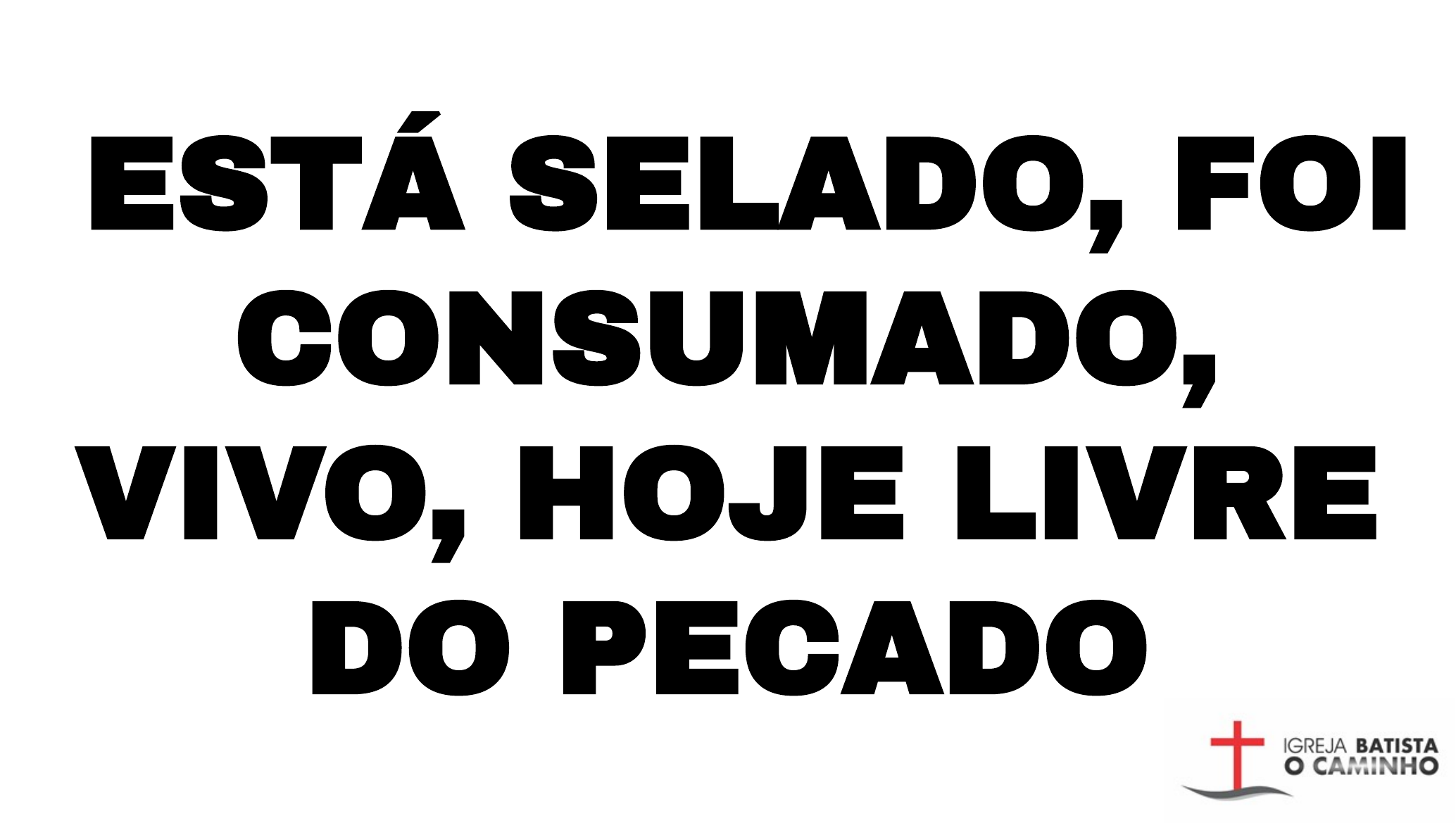

ESTÁ SELADO, FOI CONSUMADO, VIVO, HOJE LIVRE DO PECADO